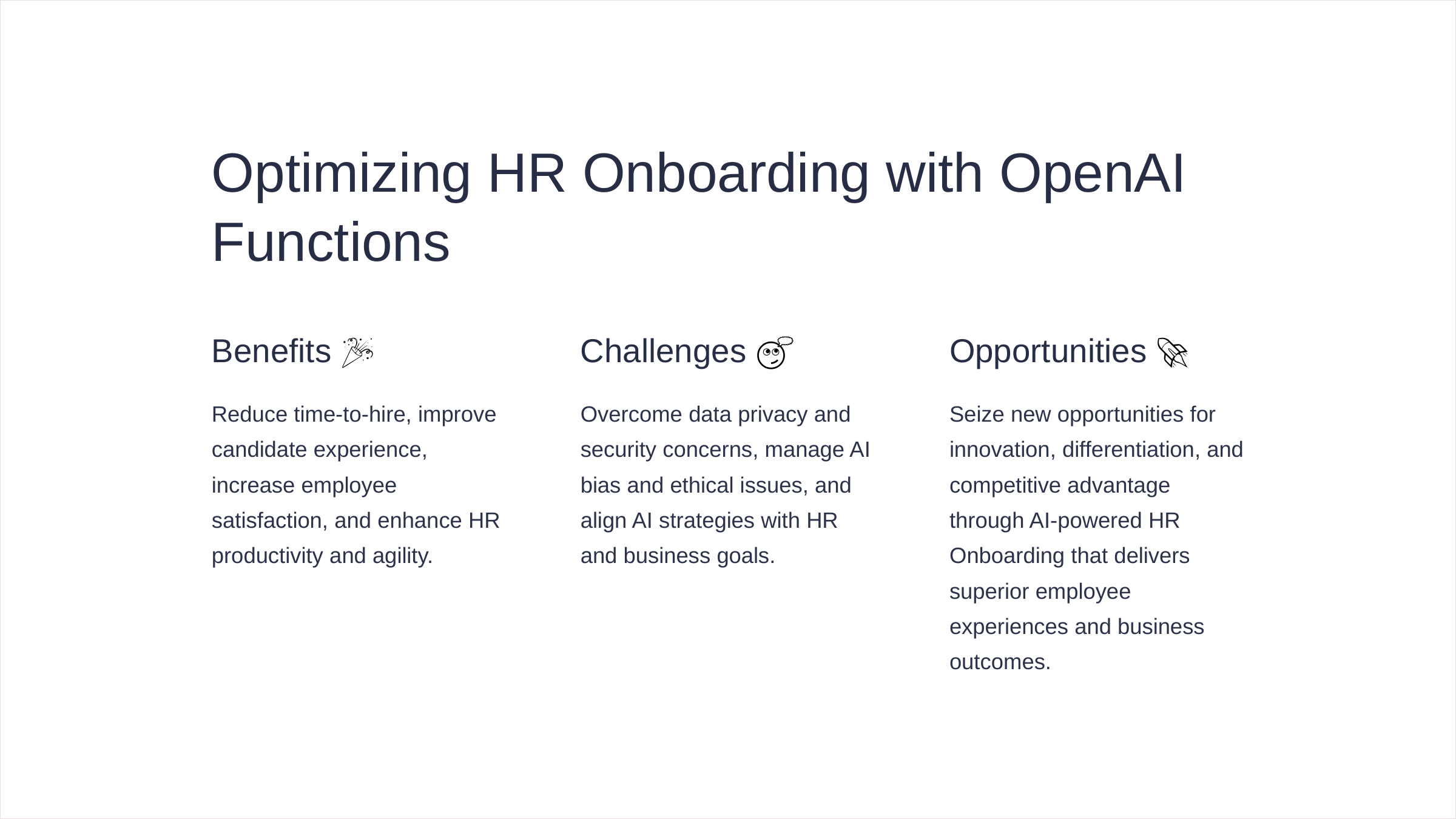

Optimizing HR Onboarding with OpenAI Functions
Benefits 🎉
Challenges 🤔
Opportunities 🚀
Reduce time-to-hire, improve candidate experience, increase employee satisfaction, and enhance HR productivity and agility.
Overcome data privacy and security concerns, manage AI bias and ethical issues, and align AI strategies with HR and business goals.
Seize new opportunities for innovation, differentiation, and competitive advantage through AI-powered HR Onboarding that delivers superior employee experiences and business outcomes.